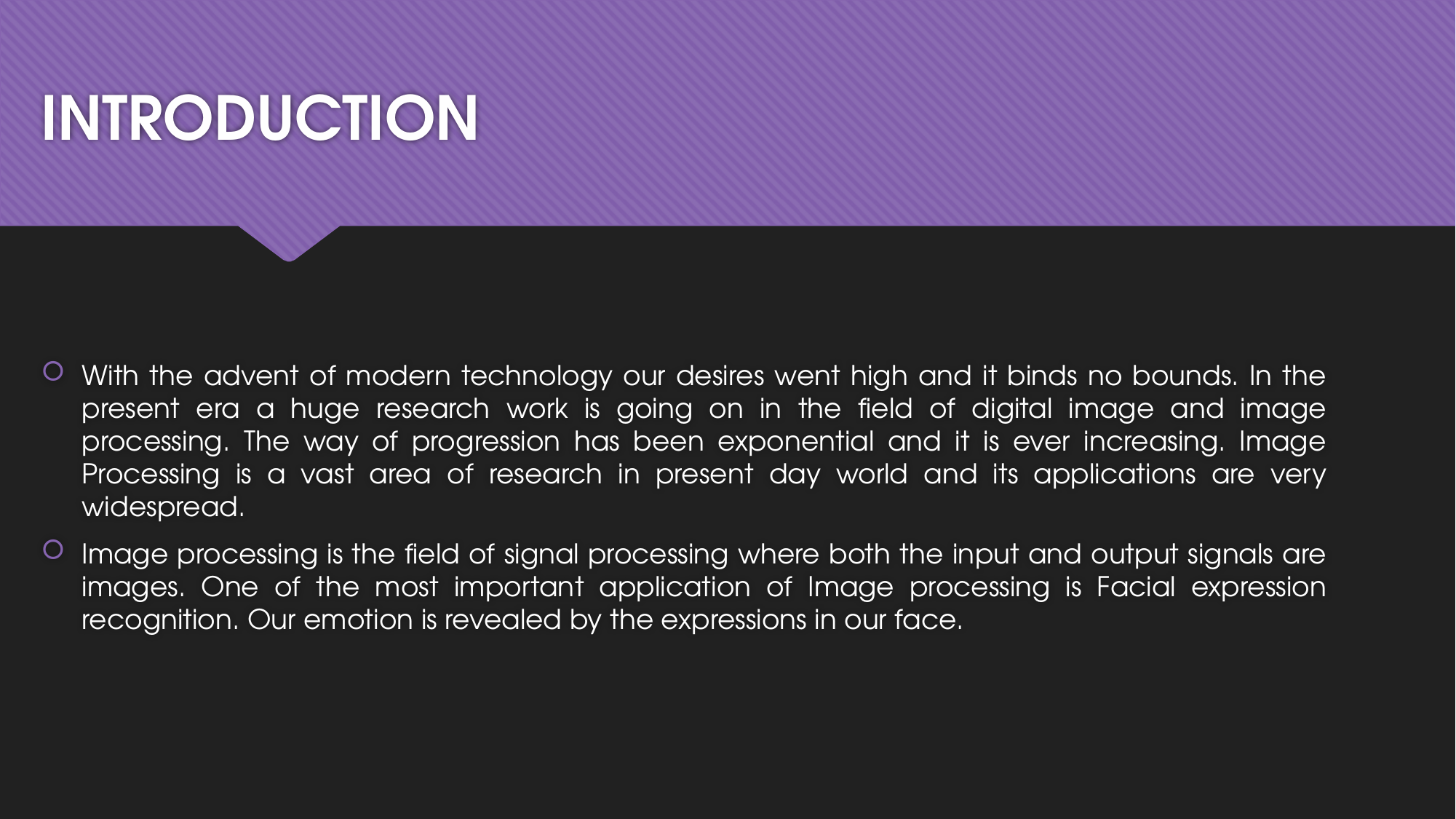

# INTRODUCTION

With the advent of modern technology our desires went high and it binds no bounds. In the present era a huge research work is going on in the field of digital image and image processing. The way of progression has been exponential and it is ever increasing. Image Processing is a vast area of research in present day world and its applications are very widespread.
Image processing is the field of signal processing where both the input and output signals are images. One of the most important application of Image processing is Facial expression recognition. Our emotion is revealed by the expressions in our face.